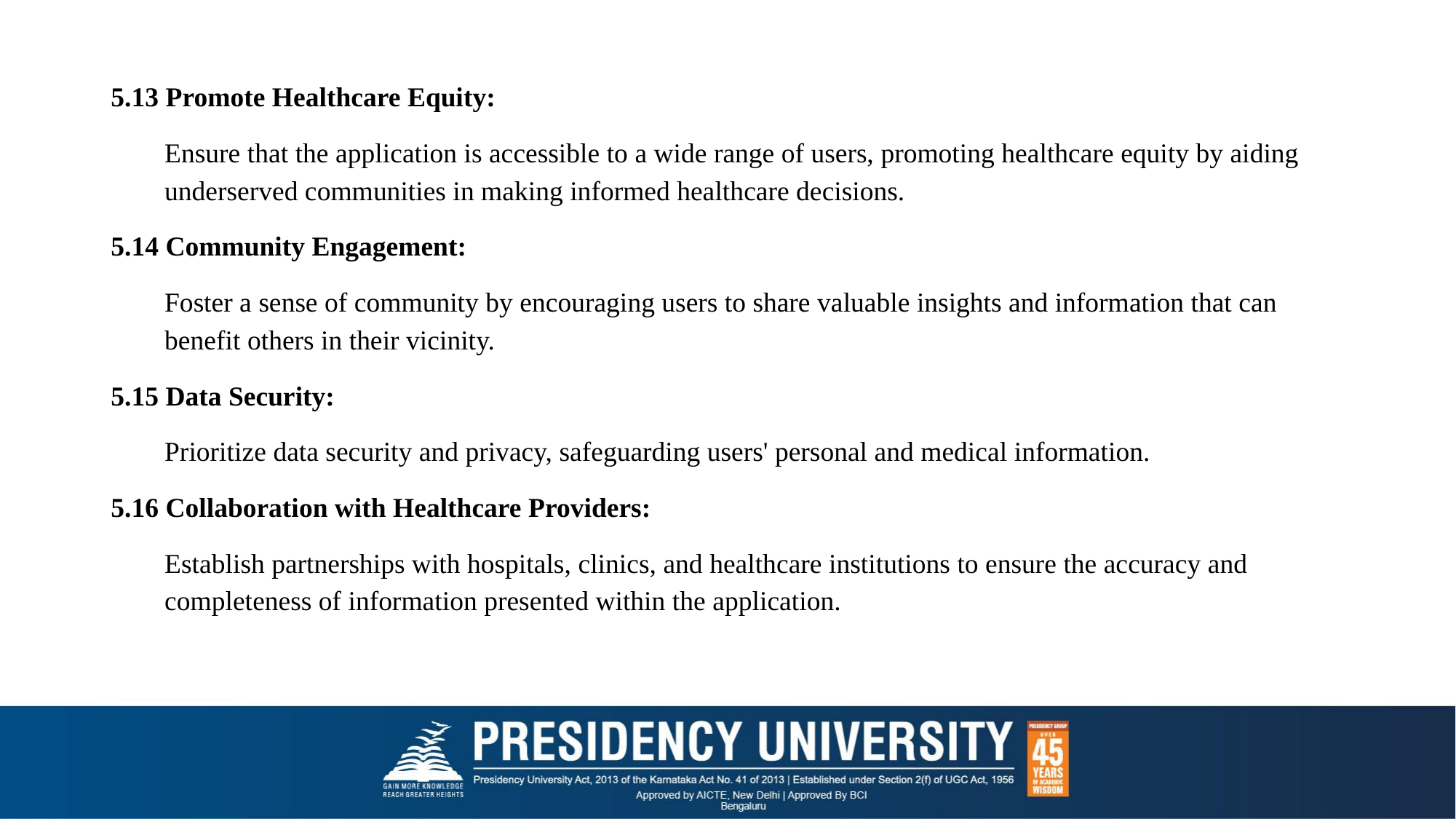

5.13 Promote Healthcare Equity:
Ensure that the application is accessible to a wide range of users, promoting healthcare equity by aiding underserved communities in making informed healthcare decisions.
5.14 Community Engagement:
Foster a sense of community by encouraging users to share valuable insights and information that can benefit others in their vicinity.
5.15 Data Security:
Prioritize data security and privacy, safeguarding users' personal and medical information.
5.16 Collaboration with Healthcare Providers:
Establish partnerships with hospitals, clinics, and healthcare institutions to ensure the accuracy and completeness of information presented within the application.